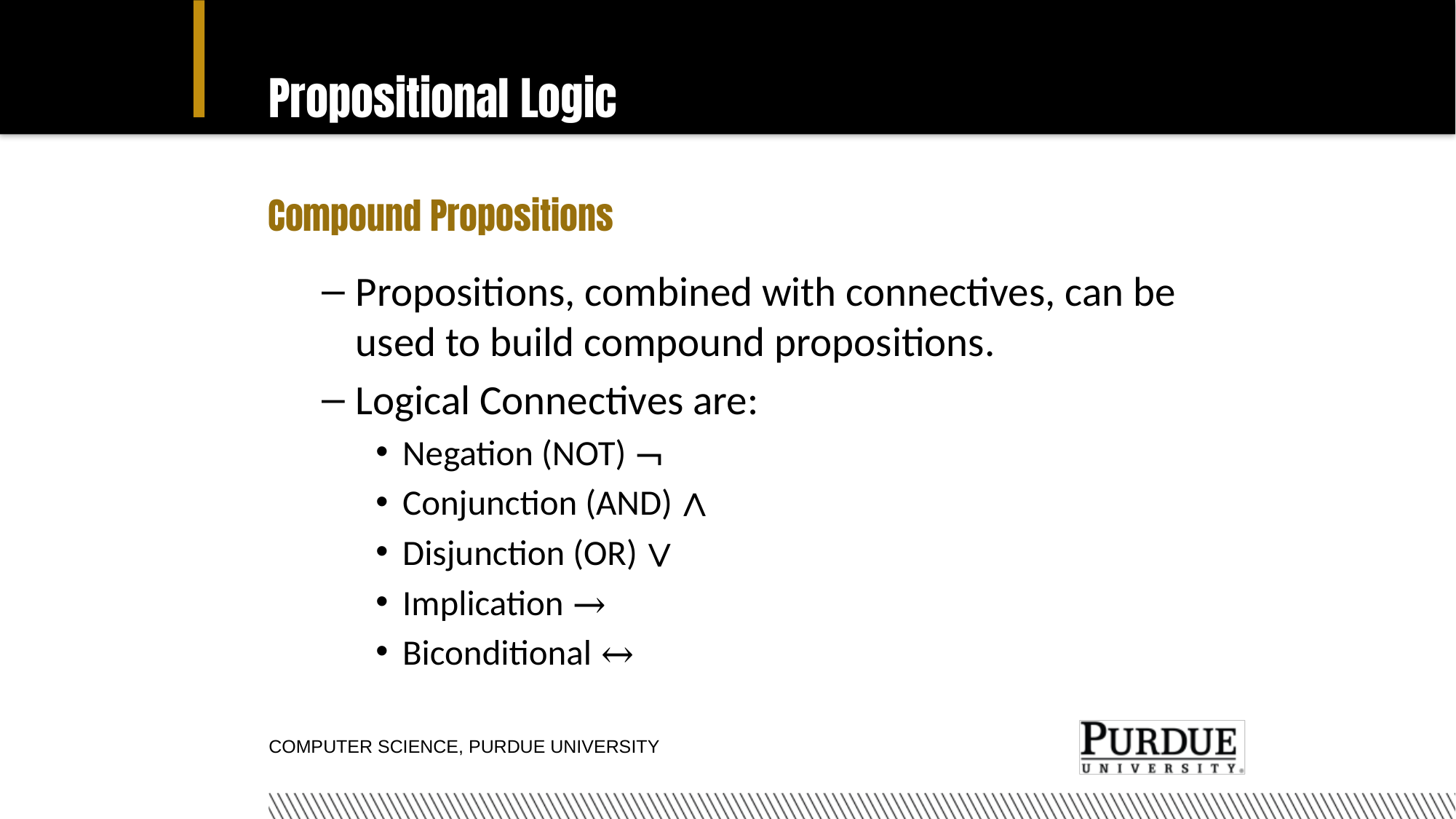

# Propositional Logic
Compound Propositions
Propositions, combined with connectives, can be used to build compound propositions.
Logical Connectives are:
Negation (NOT) ¬
Conjunction (AND) ∧
Disjunction (OR) ∨
Implication →
Biconditional ↔

Computer Science, Purdue University